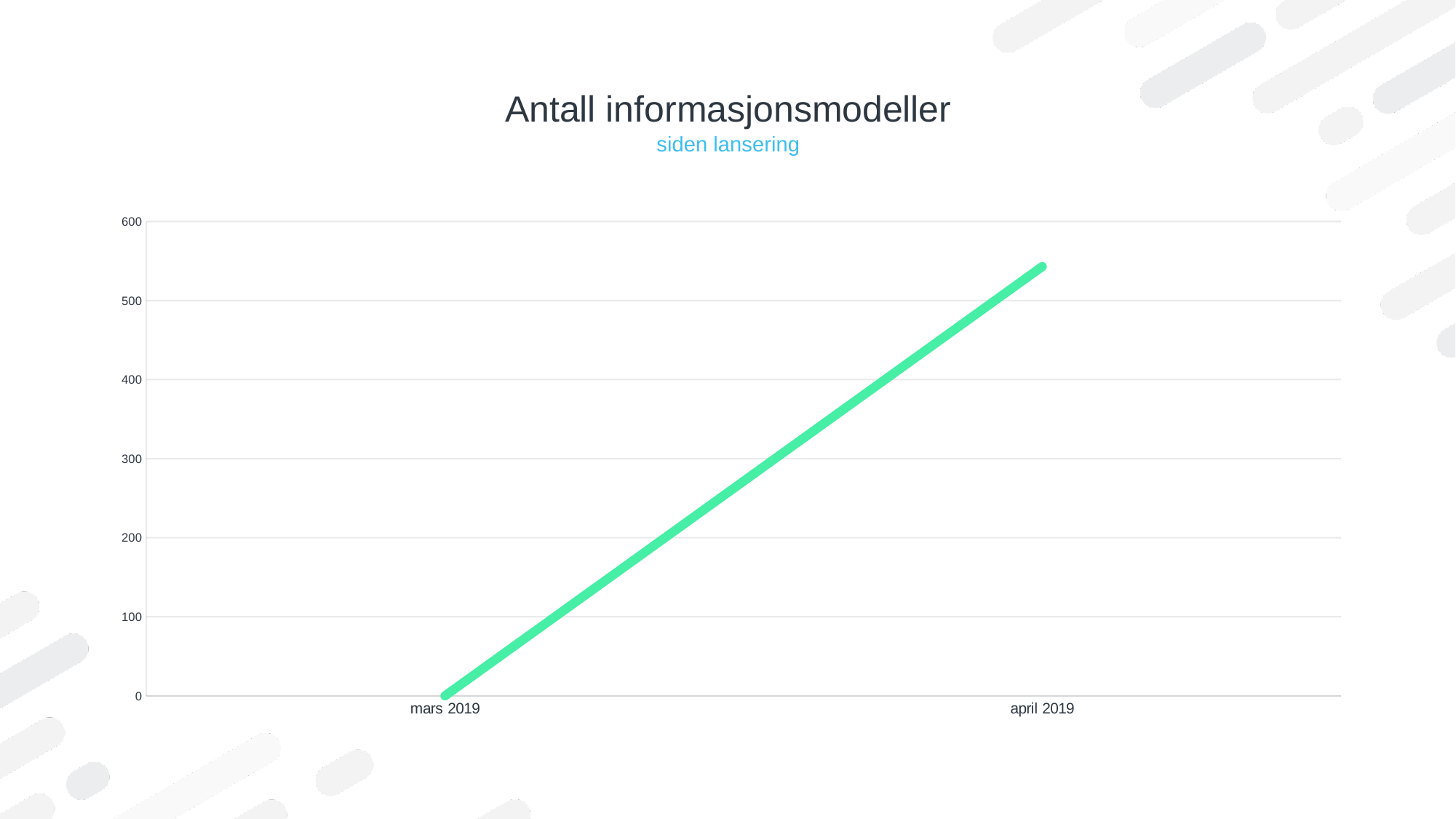

# Antall informasjonsmodeller
siden lansering

### Chart

| Category | Antall datasett totalt |
|---|---|
| mars 2019 | 0.0 |
| april 2019 | 543.0 |